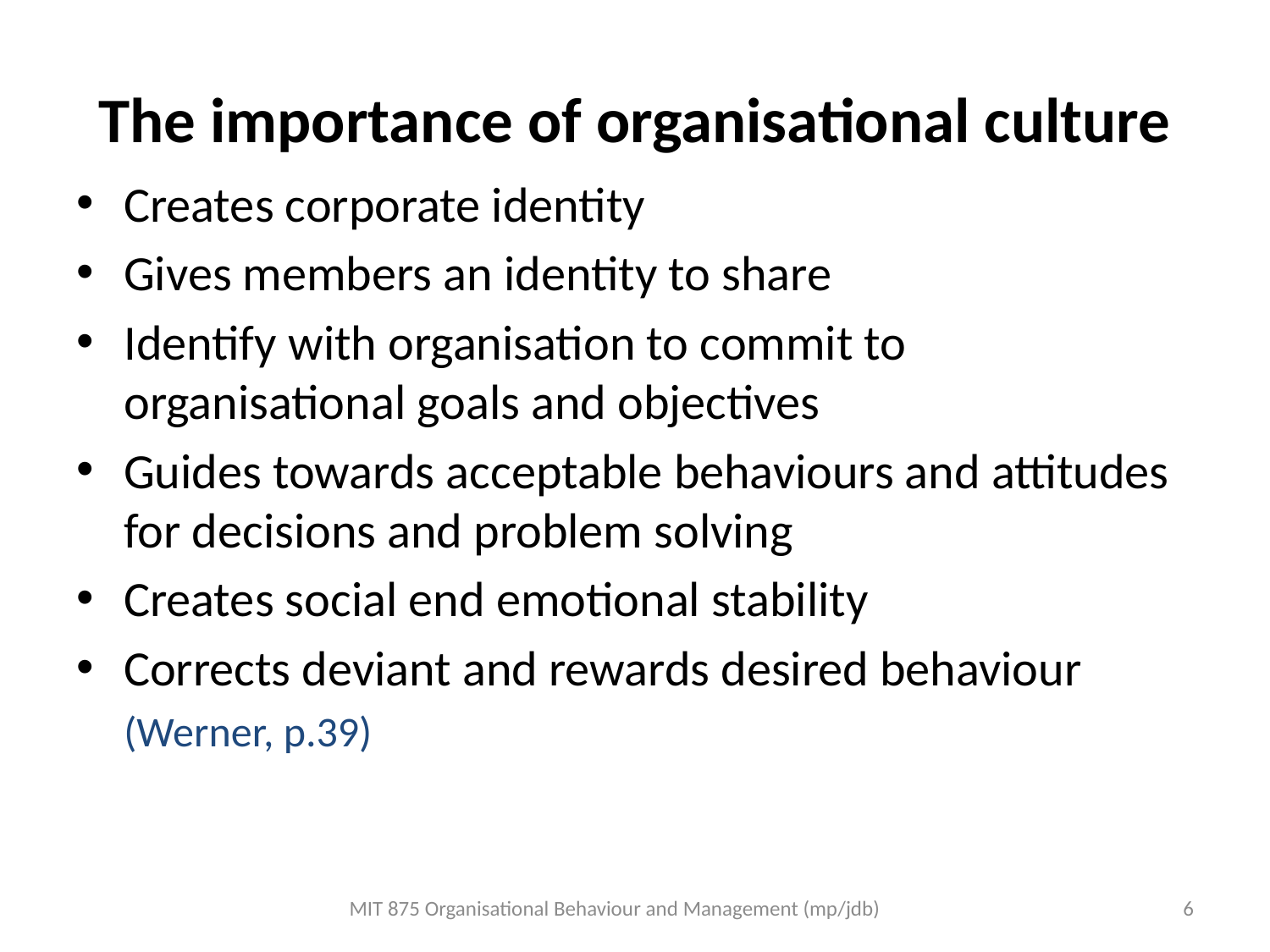

# The importance of organisational culture
Creates corporate identity
Gives members an identity to share
Identify with organisation to commit to organisational goals and objectives
Guides towards acceptable behaviours and attitudes for decisions and problem solving
Creates social end emotional stability
Corrects deviant and rewards desired behaviour
	(Werner, p.39)
MIT 875 Organisational Behaviour and Management (mp/jdb)
6